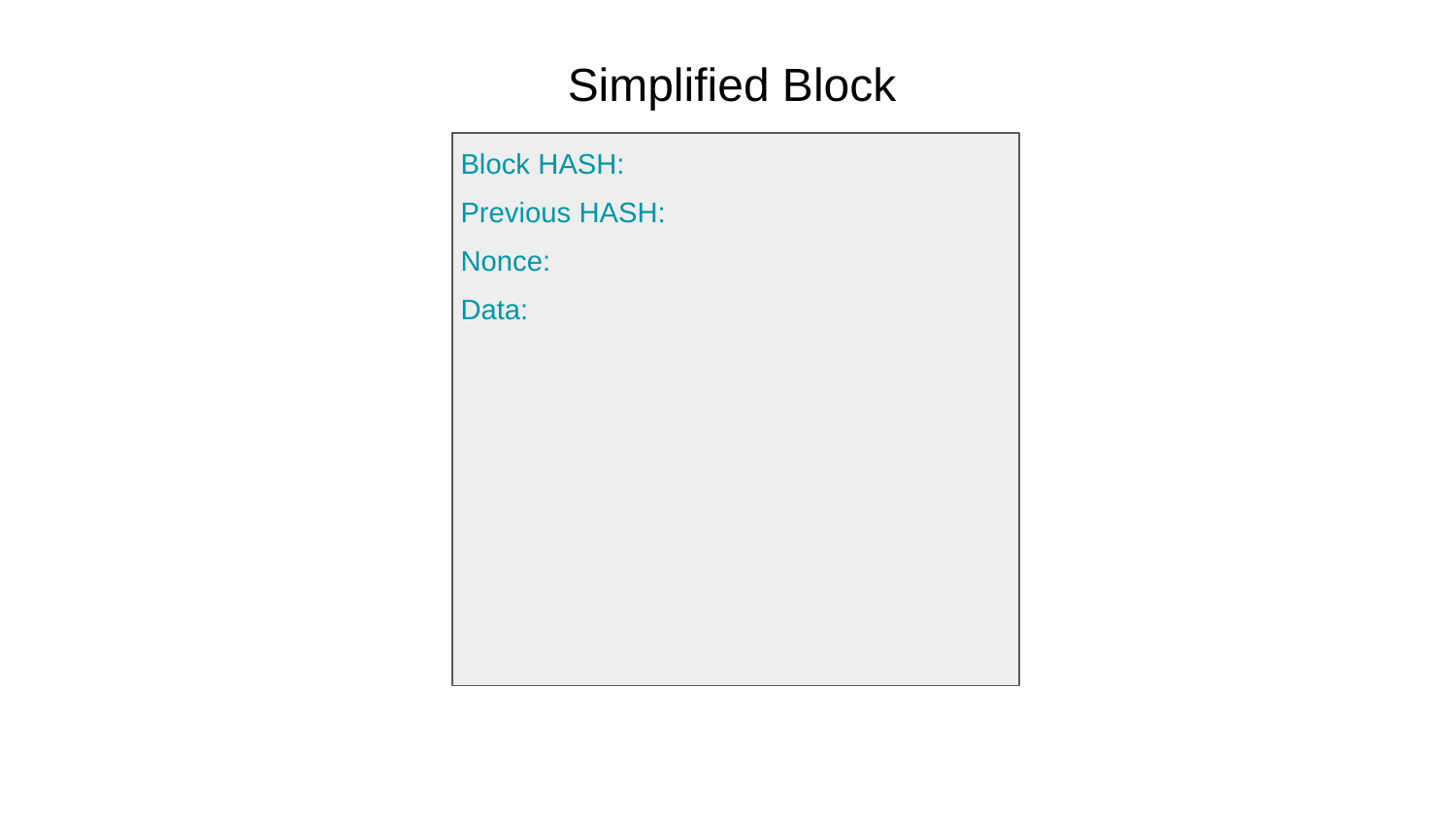

Simplified Block
Block HASH:

Previous HASH:
Nonce:
Data: